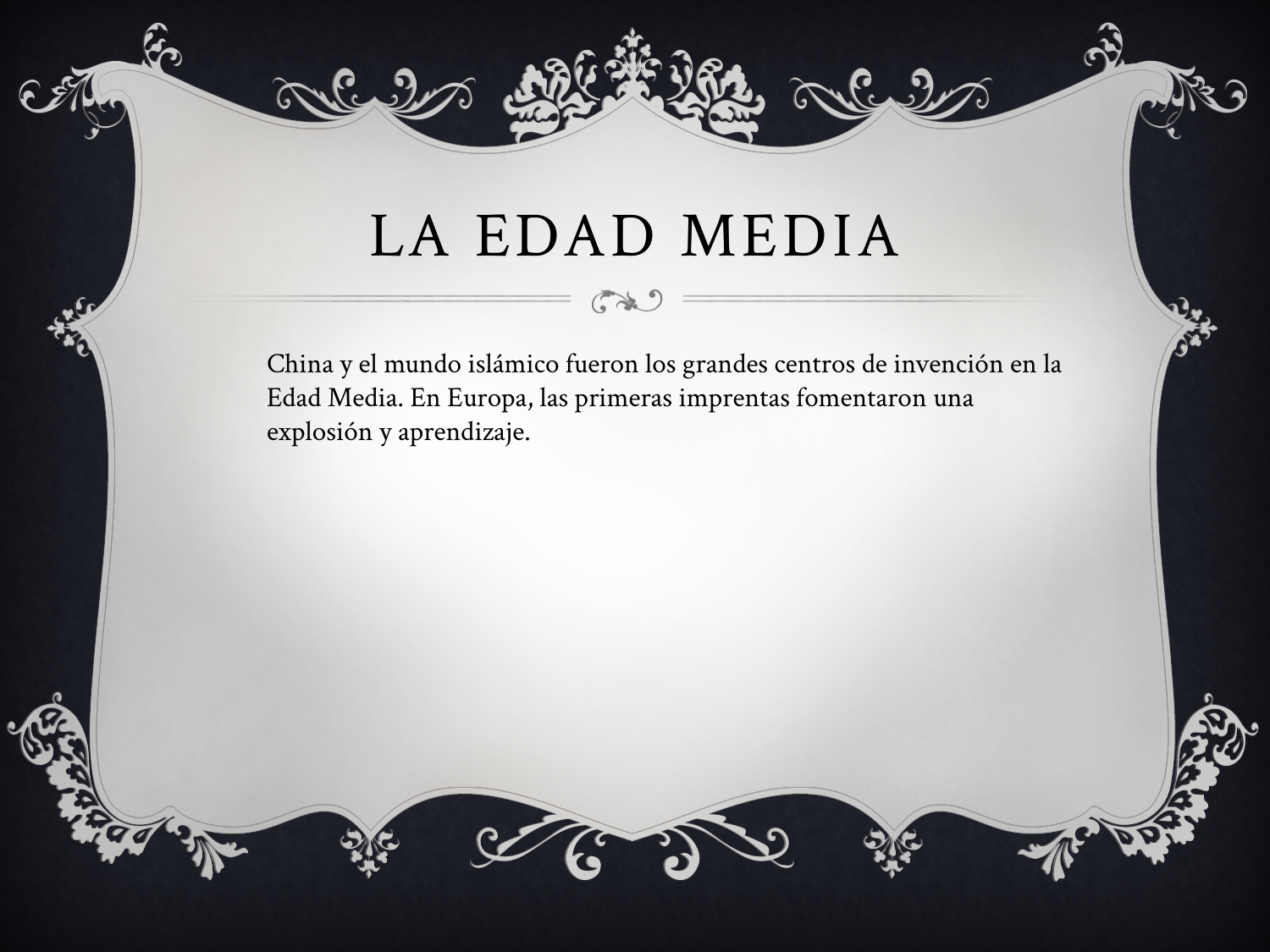

# LA EDAD MEDIA
China y el mundo islámico fueron los grandes centros de invención en la Edad Media. En Europa, las primeras imprentas fomentaron una explosión y aprendizaje.